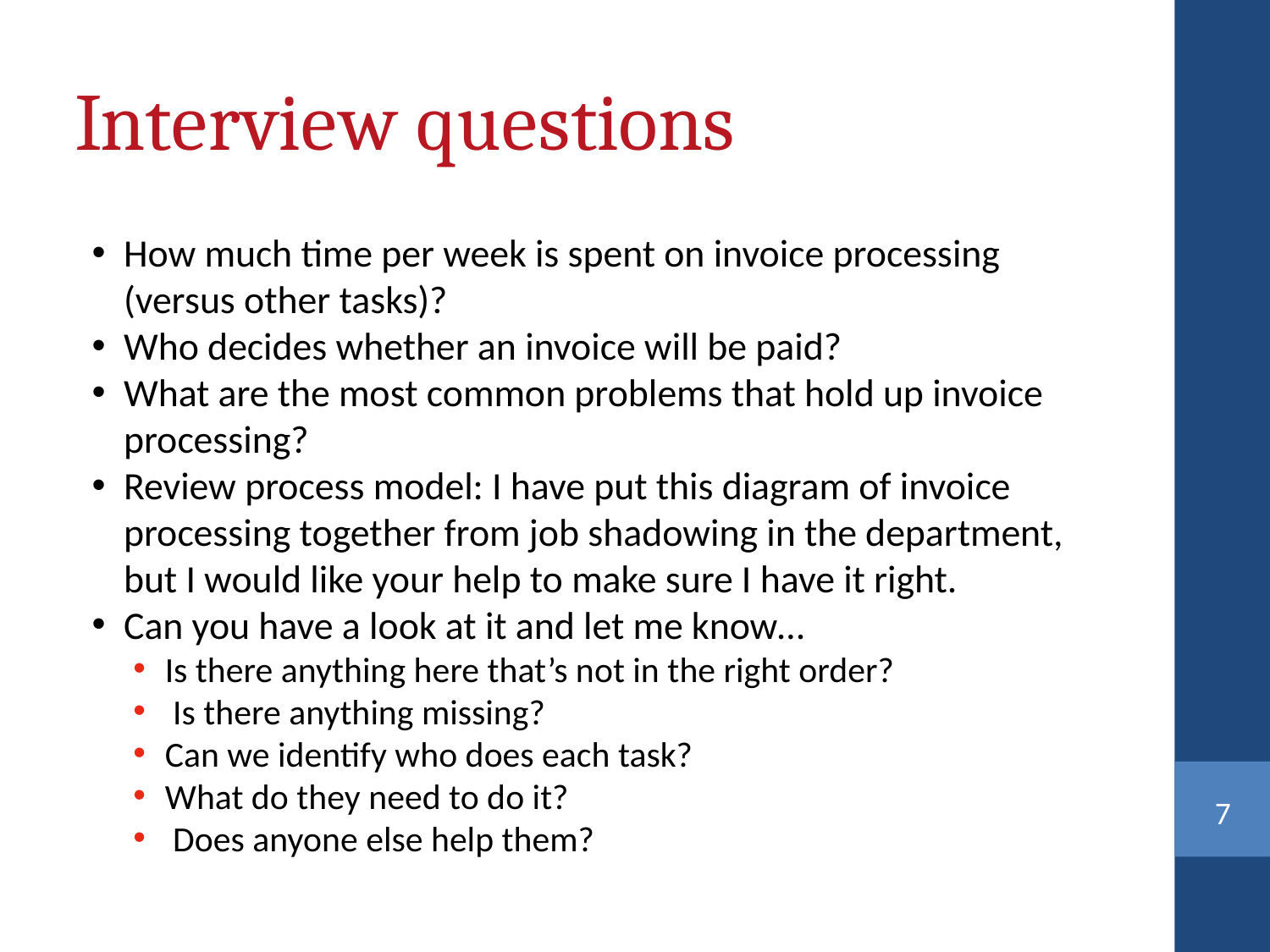

Interview questions
How much time per week is spent on invoice processing (versus other tasks)?
Who decides whether an invoice will be paid?
What are the most common problems that hold up invoice processing?
Review process model: I have put this diagram of invoice processing together from job shadowing in the department, but I would like your help to make sure I have it right.
Can you have a look at it and let me know…
Is there anything here that’s not in the right order?
 Is there anything missing?
Can we identify who does each task?
What do they need to do it?
 Does anyone else help them?
7